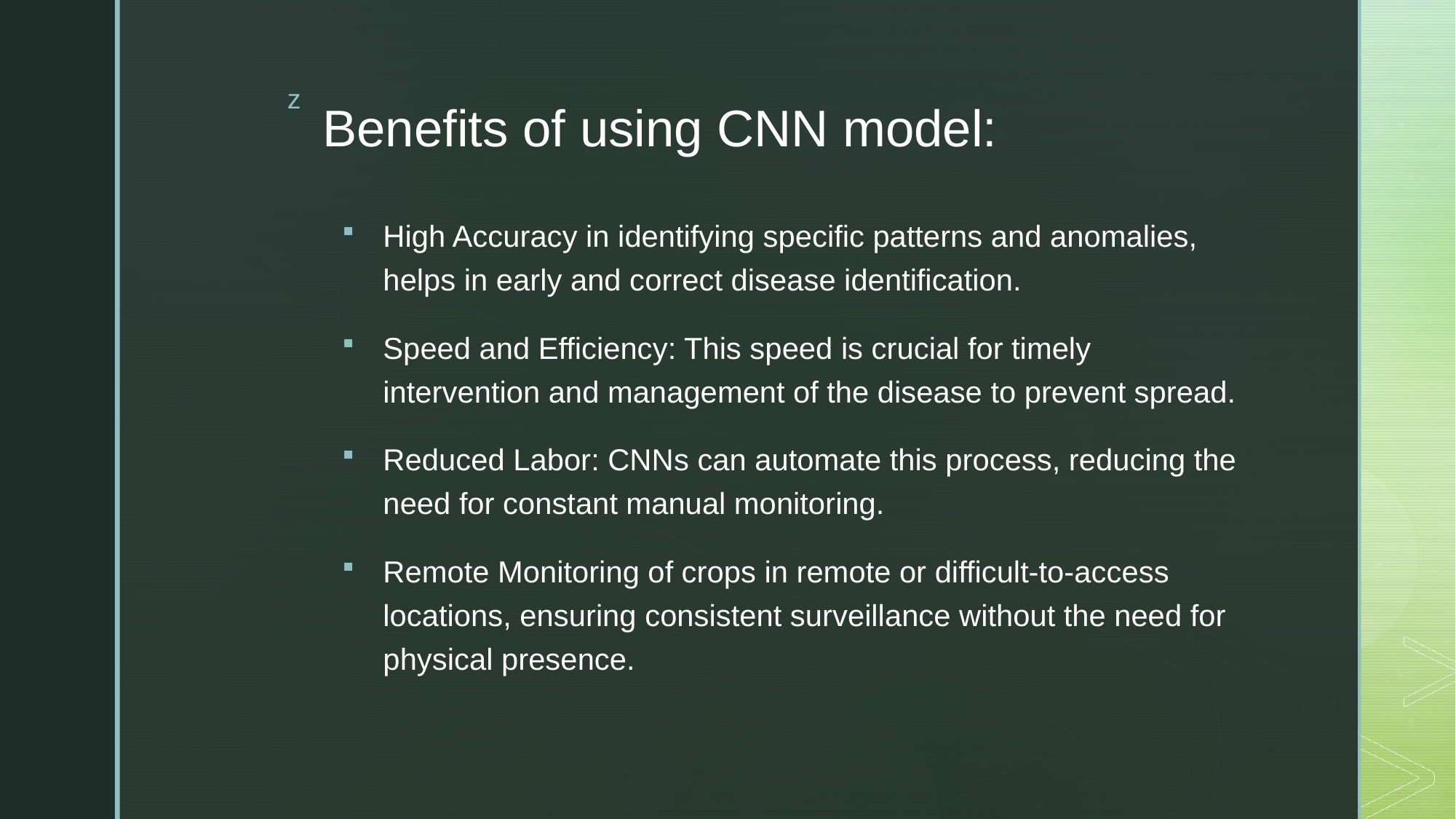

# Benefits of using CNN model:
High Accuracy in identifying specific patterns and anomalies, helps in early and correct disease identification.
Speed and Efficiency: This speed is crucial for timely intervention and management of the disease to prevent spread.
Reduced Labor: CNNs can automate this process, reducing the need for constant manual monitoring.
Remote Monitoring of crops in remote or difficult-to-access locations, ensuring consistent surveillance without the need for physical presence.